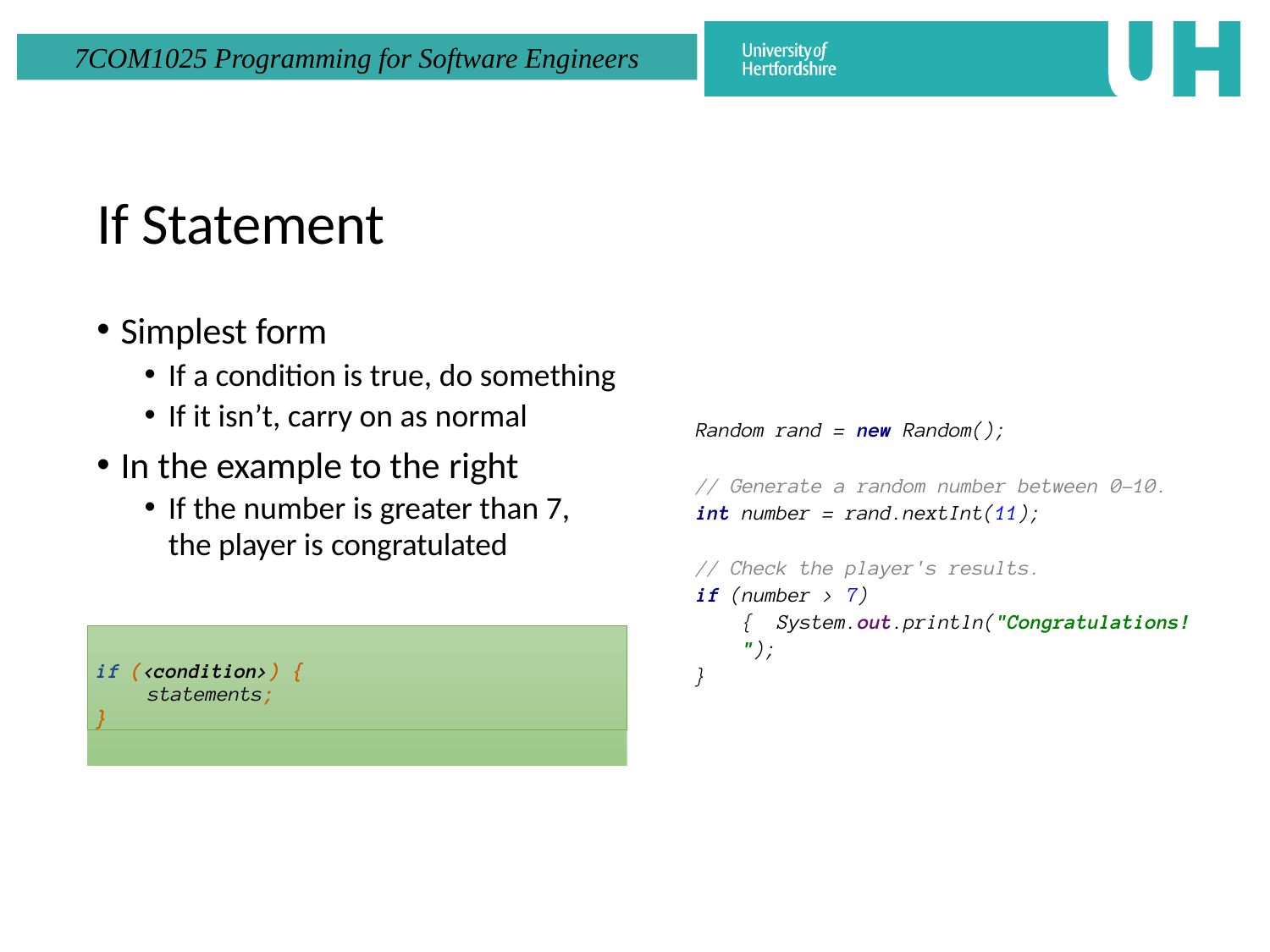

# If Statement
Simplest form
If a condition is true, do something
If it isn’t, carry on as normal
In the example to the right
If the number is greater than 7, the player is congratulated
Random rand = new Random();

// Generate a random number between 0-10.
int number = rand.nextInt(11);

// Check the player's results.
if (number > 7) {  System.out.println("Congratulations!");
}

if (<condition>) {
statements;
}